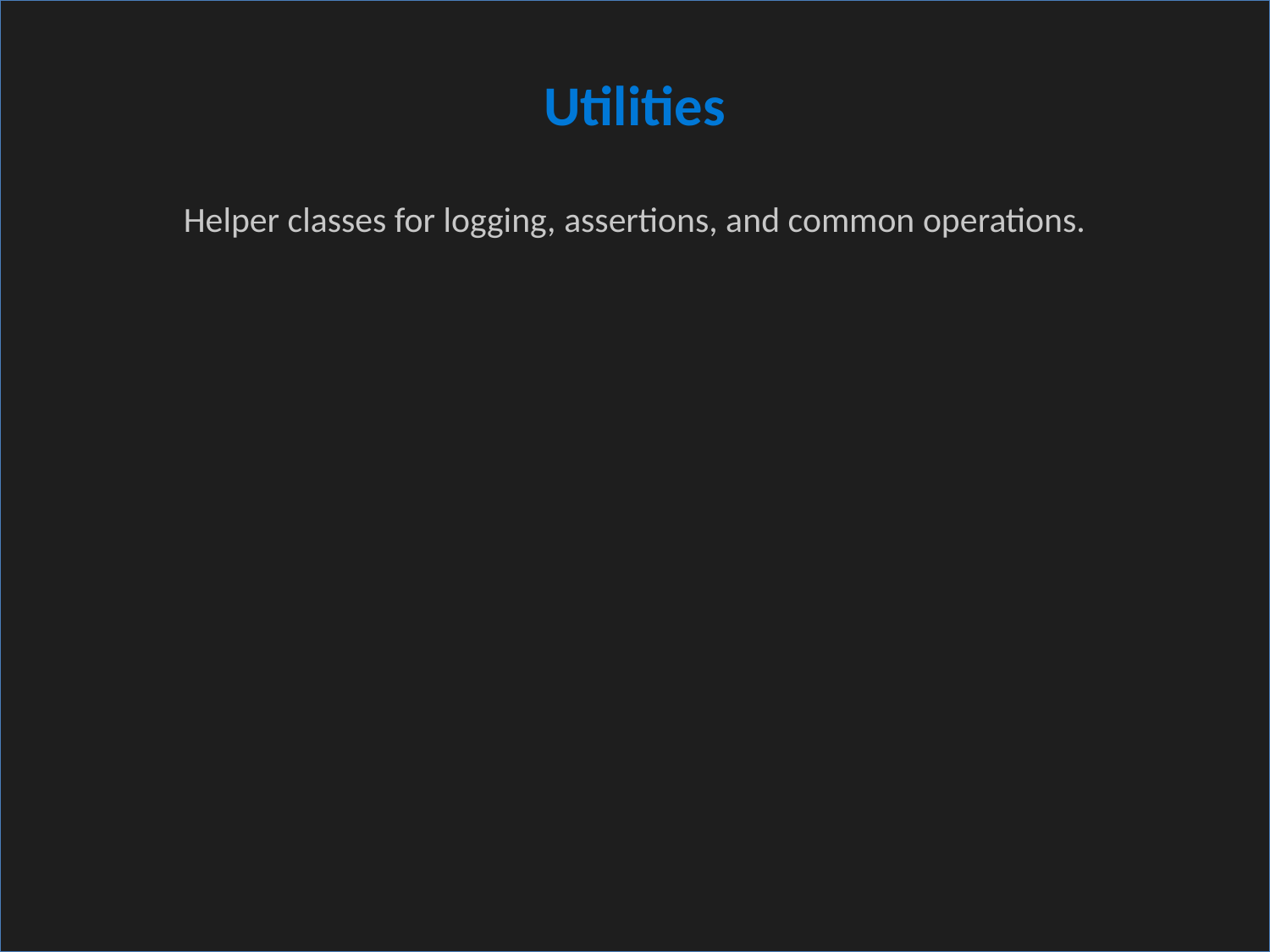

#
Utilities
Helper classes for logging, assertions, and common operations.